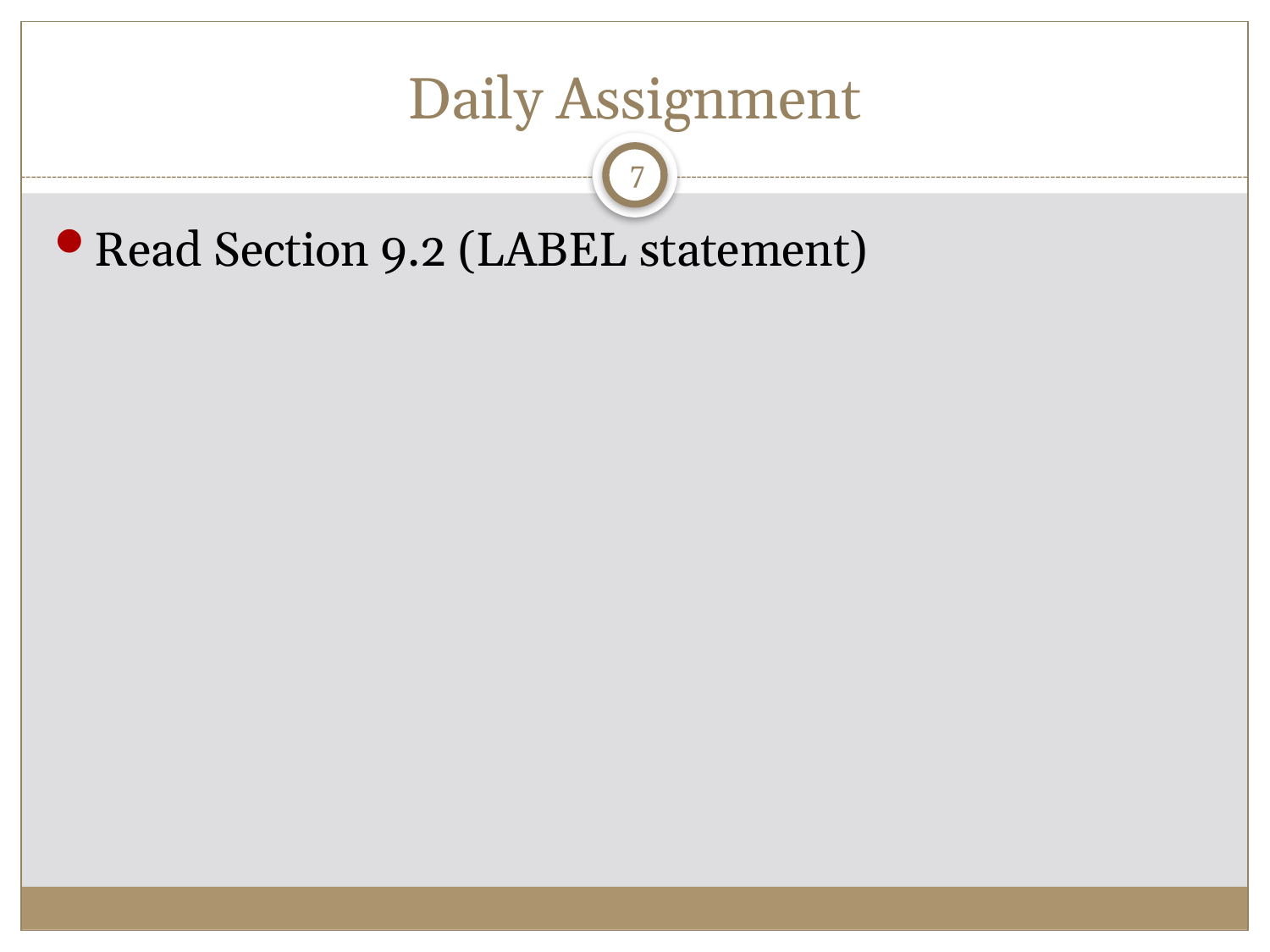

# Daily Assignment
7
Read Section 9.2 (LABEL statement)